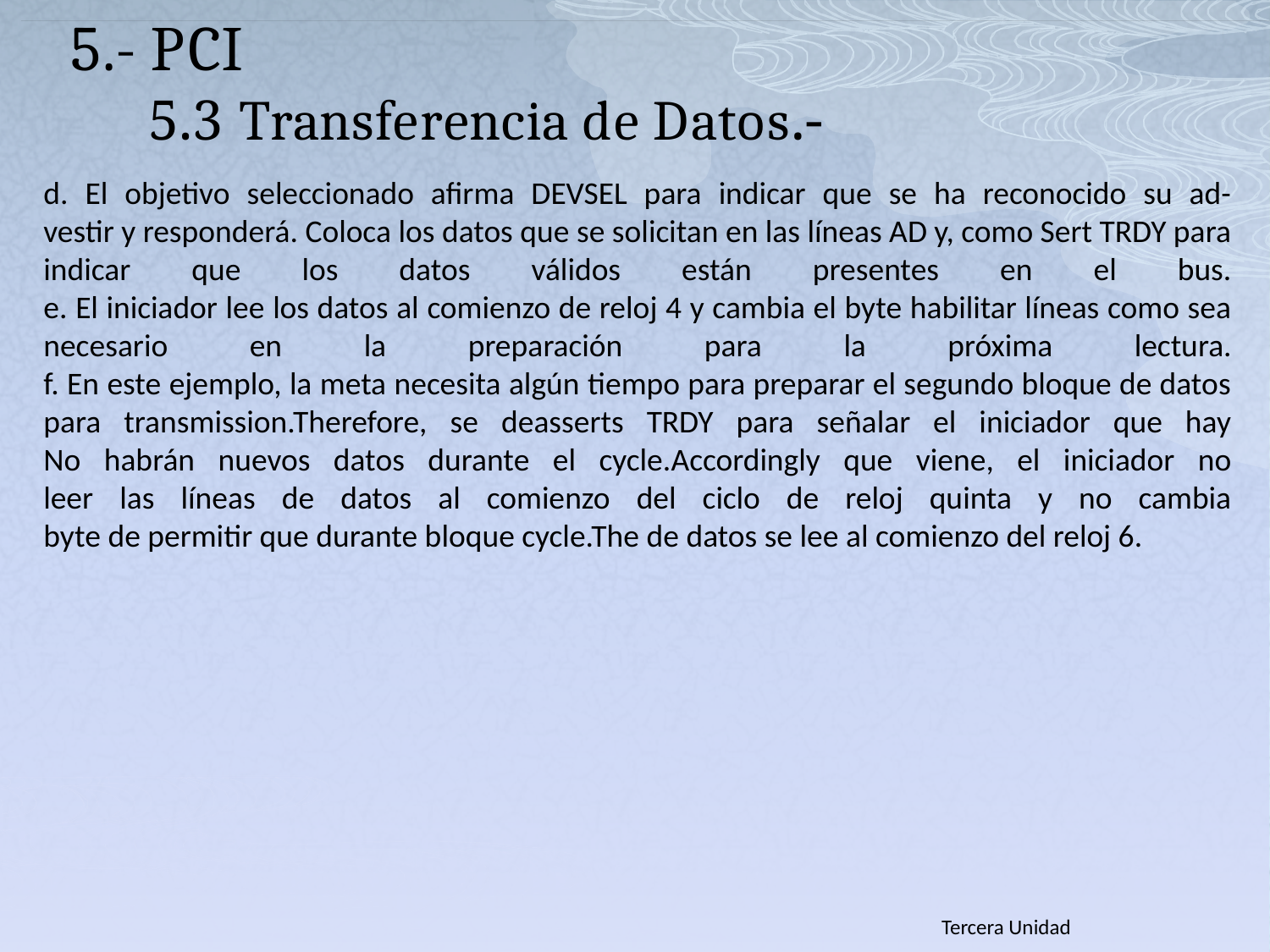

5.- PCI
	5.3 Transferencia de Datos.-

d. El objetivo seleccionado afirma DEVSEL para indicar que se ha reconocido su ad-
vestir y responderá. Coloca los datos que se solicitan en las líneas AD y, como Sert TRDY para indicar que los datos válidos están presentes en el bus.
e. El iniciador lee los datos al comienzo de reloj 4 y cambia el byte habilitar líneas como sea necesario en la preparación para la próxima lectura.
f. En este ejemplo, la meta necesita algún tiempo para preparar el segundo bloque de datos
para transmission.Therefore, se deasserts TRDY para señalar el iniciador que hay
No habrán nuevos datos durante el cycle.Accordingly que viene, el iniciador no
leer las líneas de datos al comienzo del ciclo de reloj quinta y no cambia
byte de permitir que durante bloque cycle.The de datos se lee al comienzo del reloj 6.
Tercera Unidad